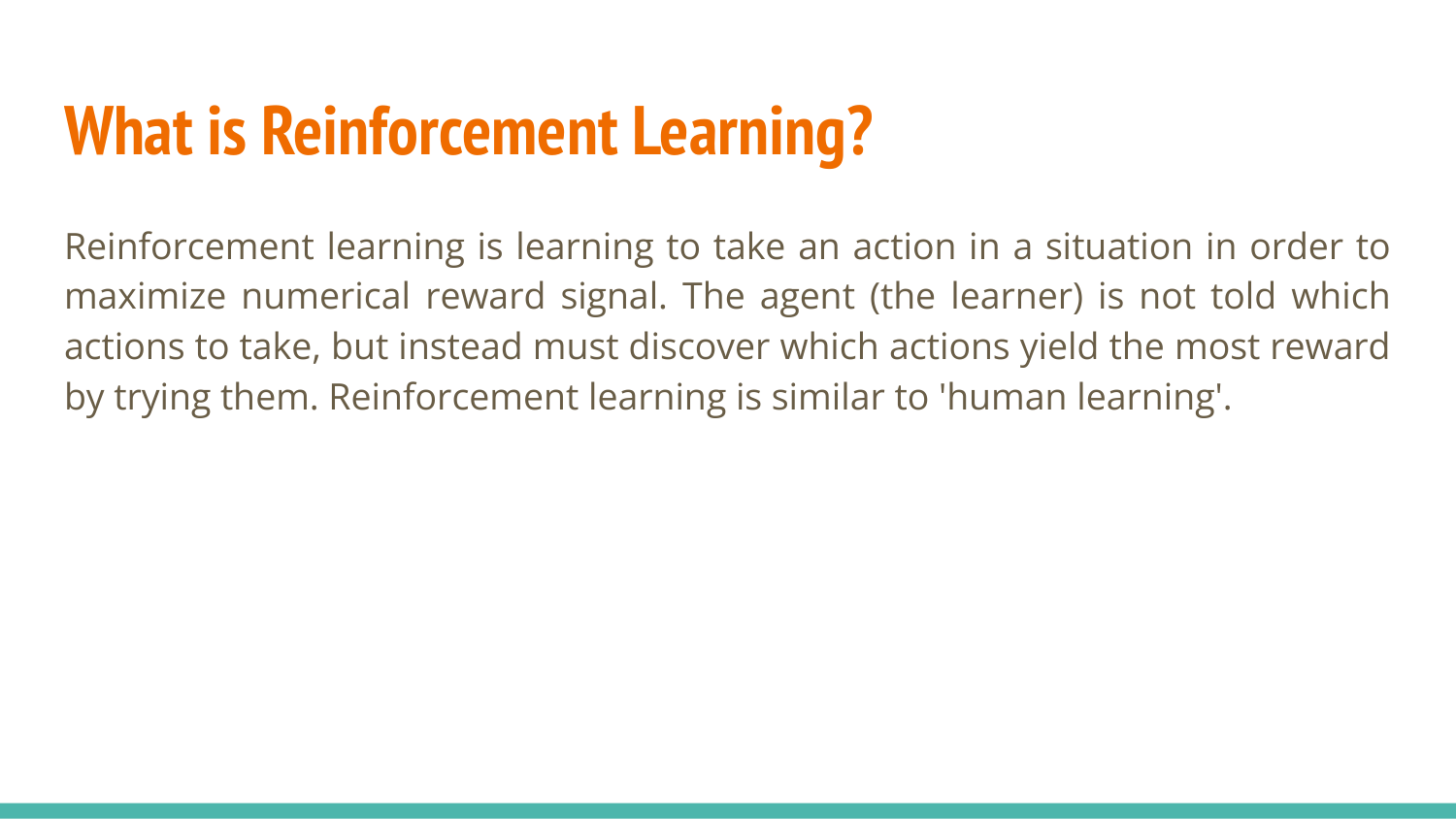

# What is Reinforcement Learning?
Reinforcement learning is learning to take an action in a situation in order to maximize numerical reward signal. The agent (the learner) is not told which actions to take, but instead must discover which actions yield the most reward by trying them. Reinforcement learning is similar to 'human learning'.